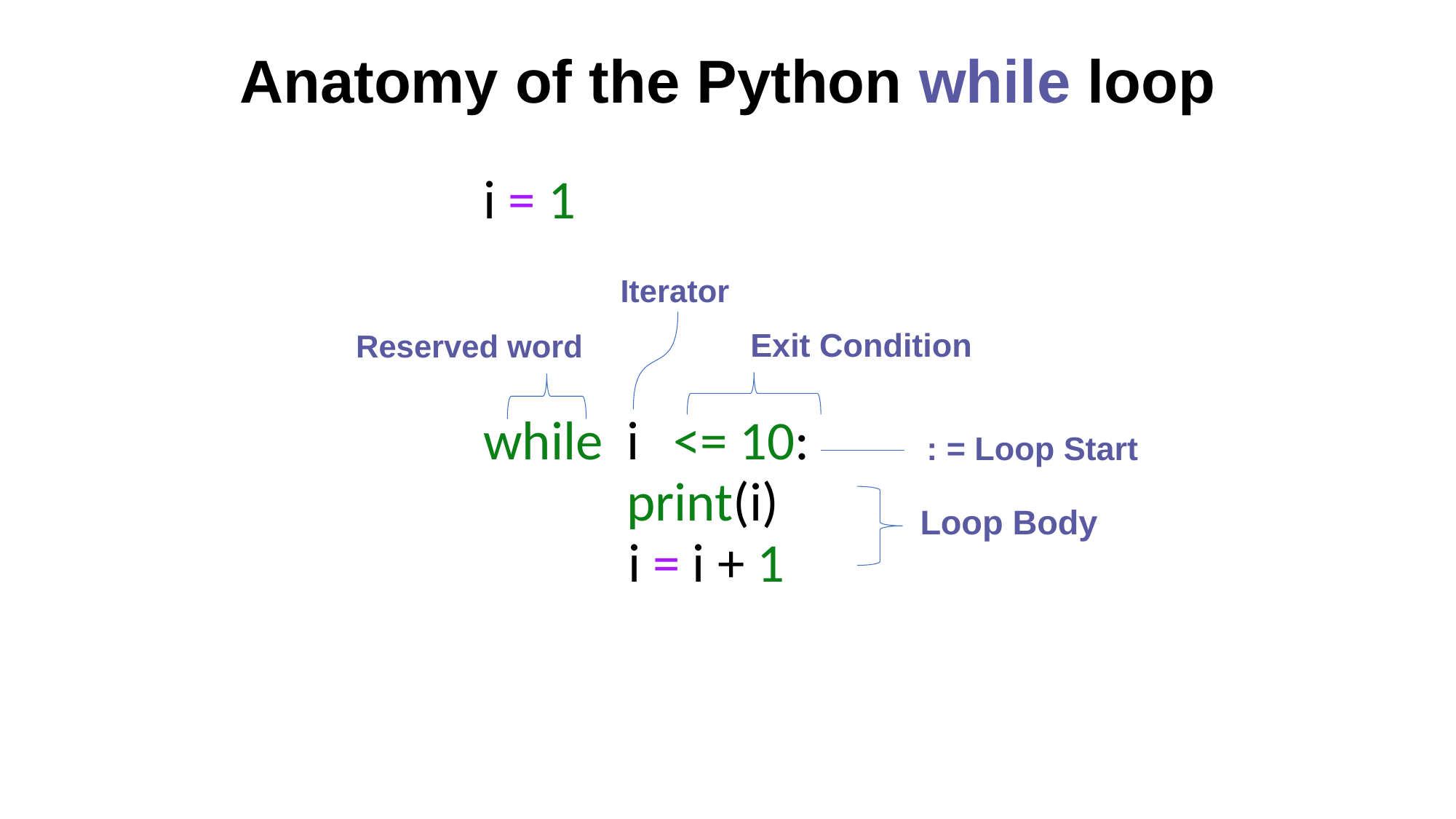

Anatomy of the Python while loop
i = 1
Iterator
    Exit Condition
Reserved word

i
<= 10:
while
: = Loop Start
print(i)

Loop Body
i = i + 1